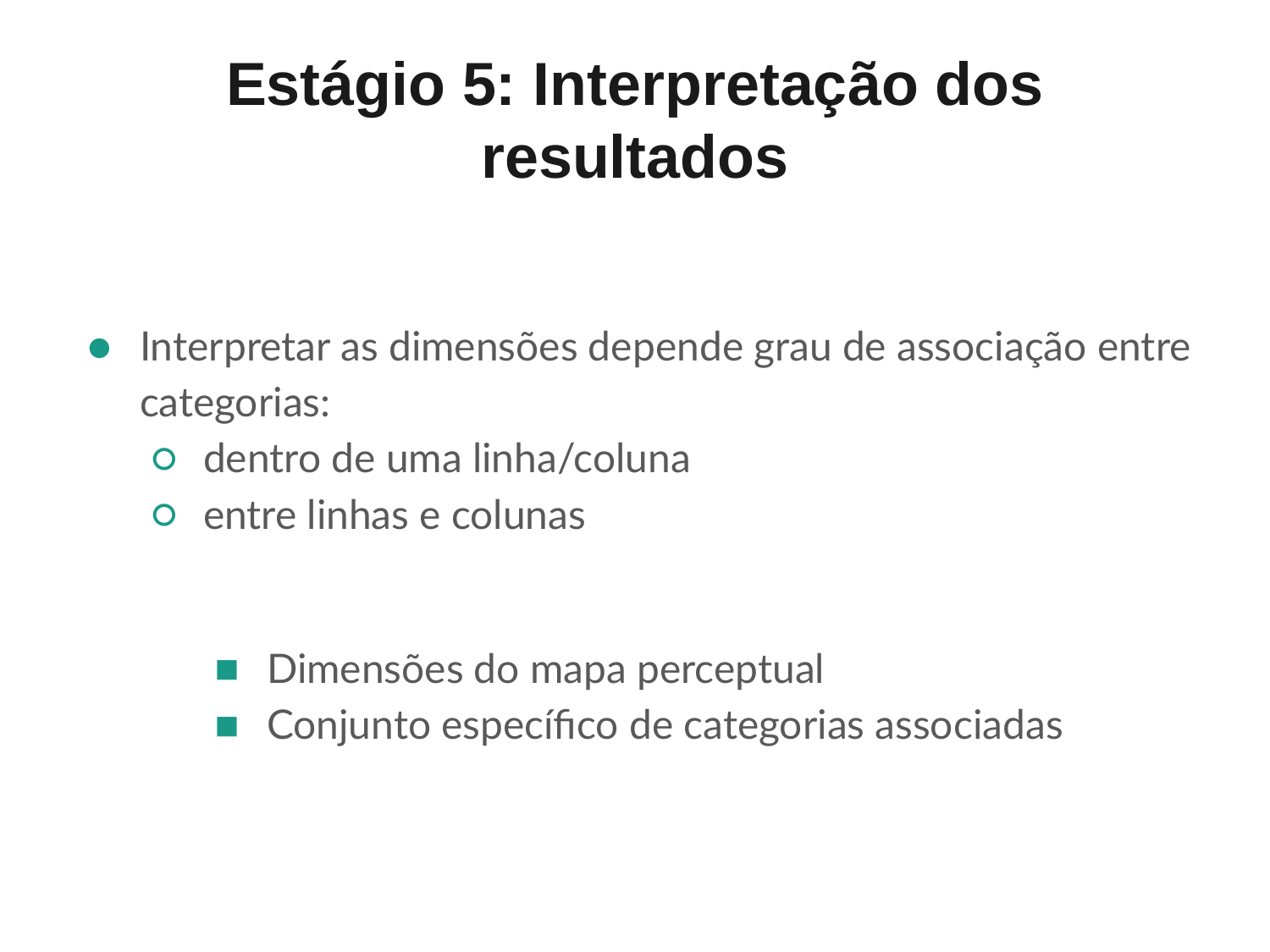

# Estágio 5: Interpretação dos resultados
Interpretar as dimensões depende grau de associação entre categorias:
dentro de uma linha/coluna
entre linhas e colunas

Dimensões do mapa perceptual
Conjunto específico de categorias associadas